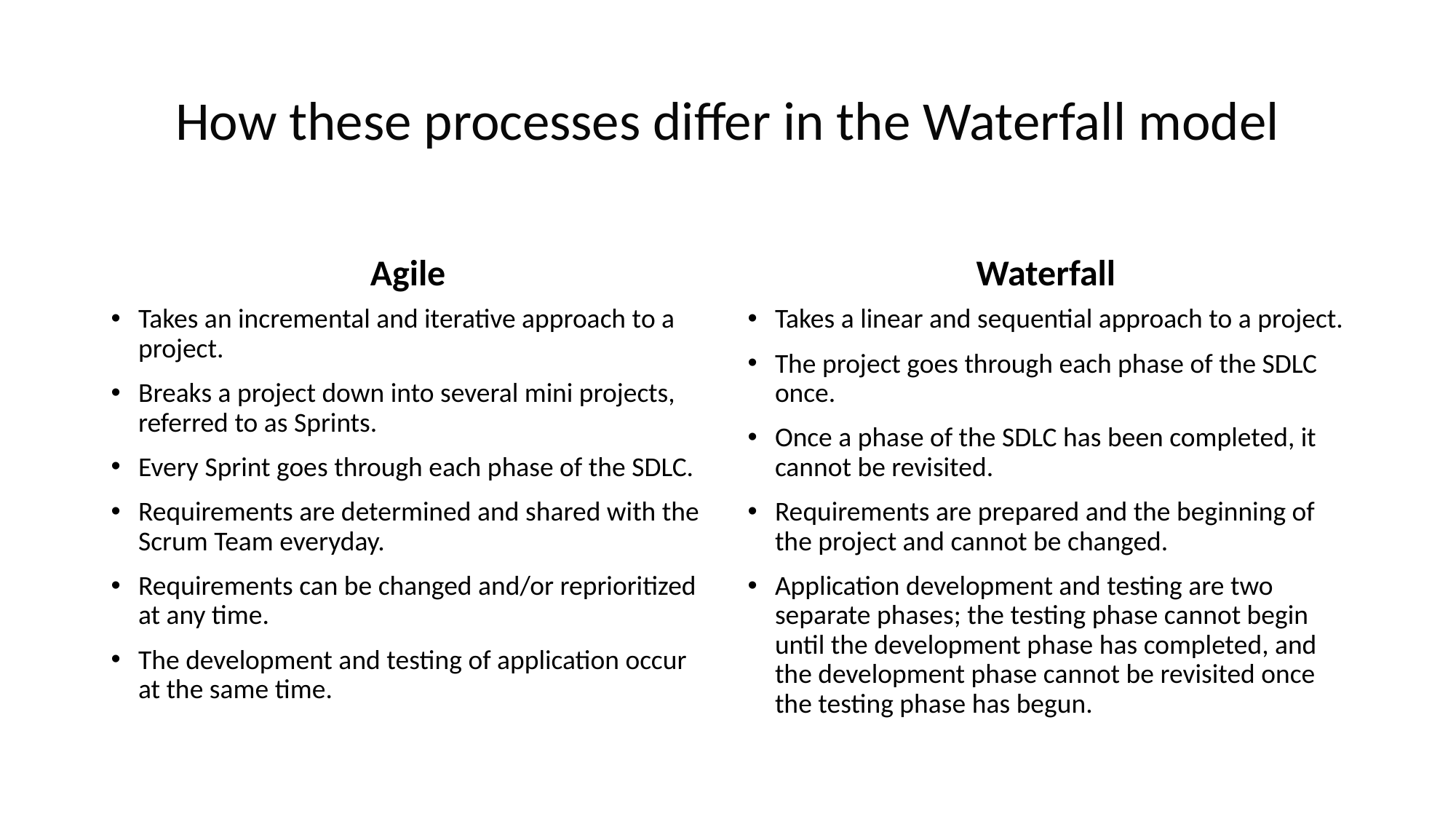

# How these processes differ in the Waterfall model
Agile
Waterfall
Takes an incremental and iterative approach to a project.
Breaks a project down into several mini projects, referred to as Sprints.
Every Sprint goes through each phase of the SDLC.
Requirements are determined and shared with the Scrum Team everyday.
Requirements can be changed and/or reprioritized at any time.
The development and testing of application occur at the same time.

Takes a linear and sequential approach to a project.
The project goes through each phase of the SDLC once.
Once a phase of the SDLC has been completed, it cannot be revisited.
Requirements are prepared and the beginning of the project and cannot be changed.
Application development and testing are two separate phases; the testing phase cannot begin until the development phase has completed, and the development phase cannot be revisited once the testing phase has begun.